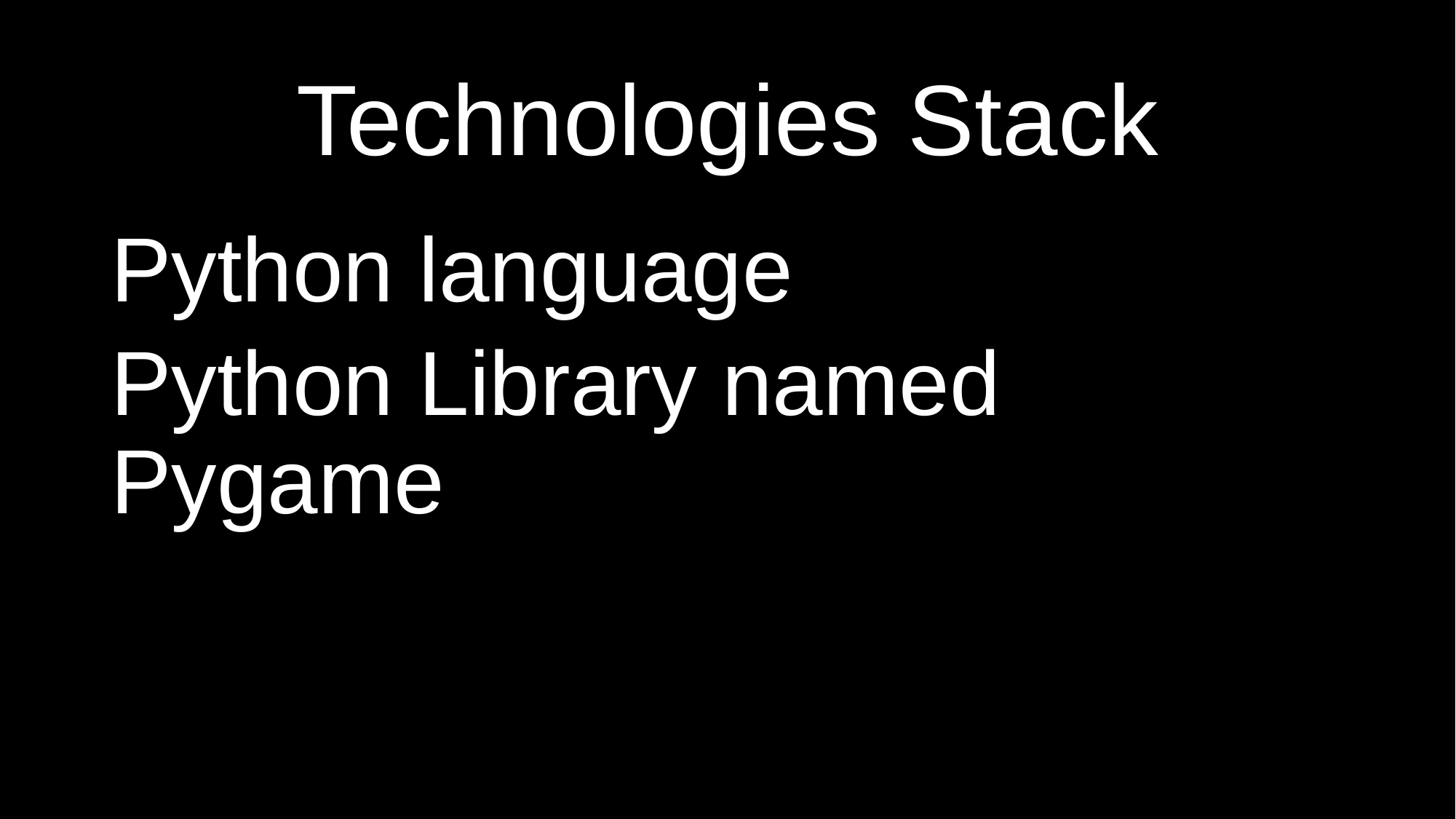

# Technologies Stack
Python language
Python Library named Pygame